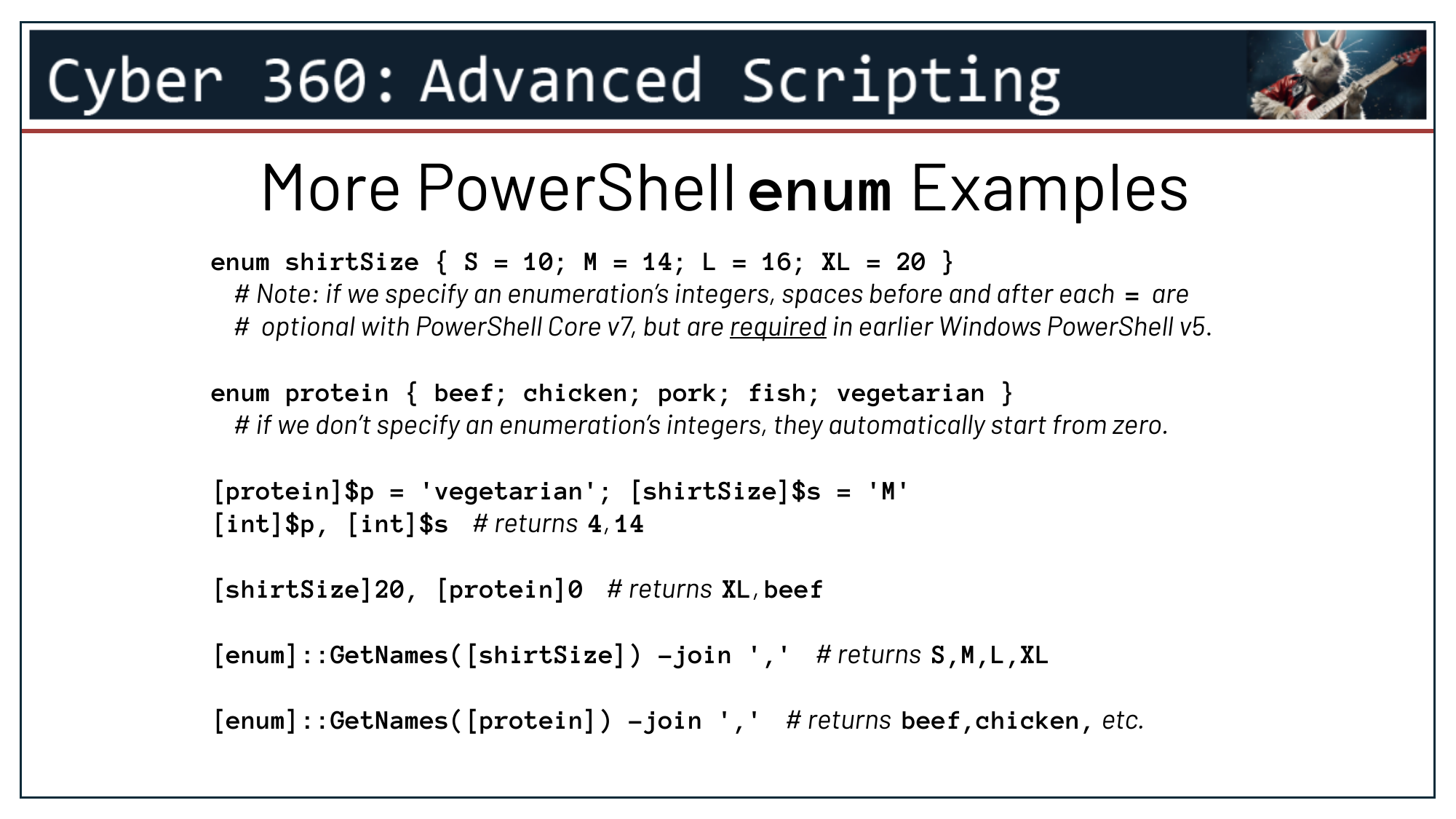

More PowerShell enum Examples
enum shirtSize { S = 10; M = 14; L = 16; XL = 20 }
    # Note: if we specify an enumeration’s integers, spaces before and after each  =  are
    #  optional with PowerShell Core v7, but are required in earlier Windows PowerShell v5.

enum protein { beef; chicken; pork; fish; vegetarian }
    # if we don’t specify an enumeration’s integers, they automatically start from zero.

[protein]$p = 'vegetarian'; [shirtSize]$s = 'M'
[int]$p, [int]$s    # returns  4, 14

[shirtSize]20, [protein]0    # returns  XL, beef

[enum]::GetNames([shirtSize]) –join ','    # returns  S,M,L,XL

[enum]::GetNames([protein]) –join ','    # returns  beef,chicken, etc.